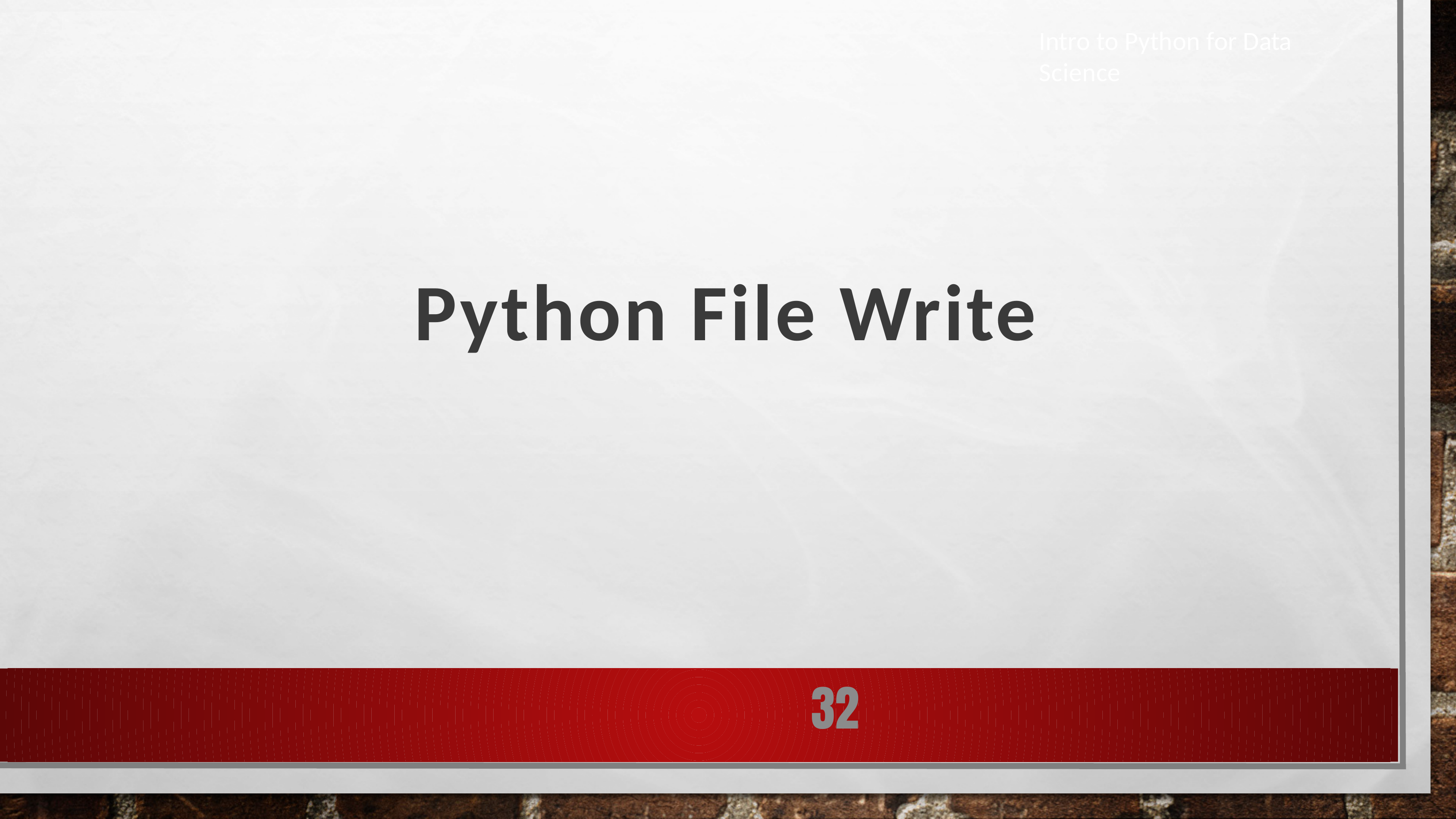

Intro to Python for Data Science
Python File Write

32